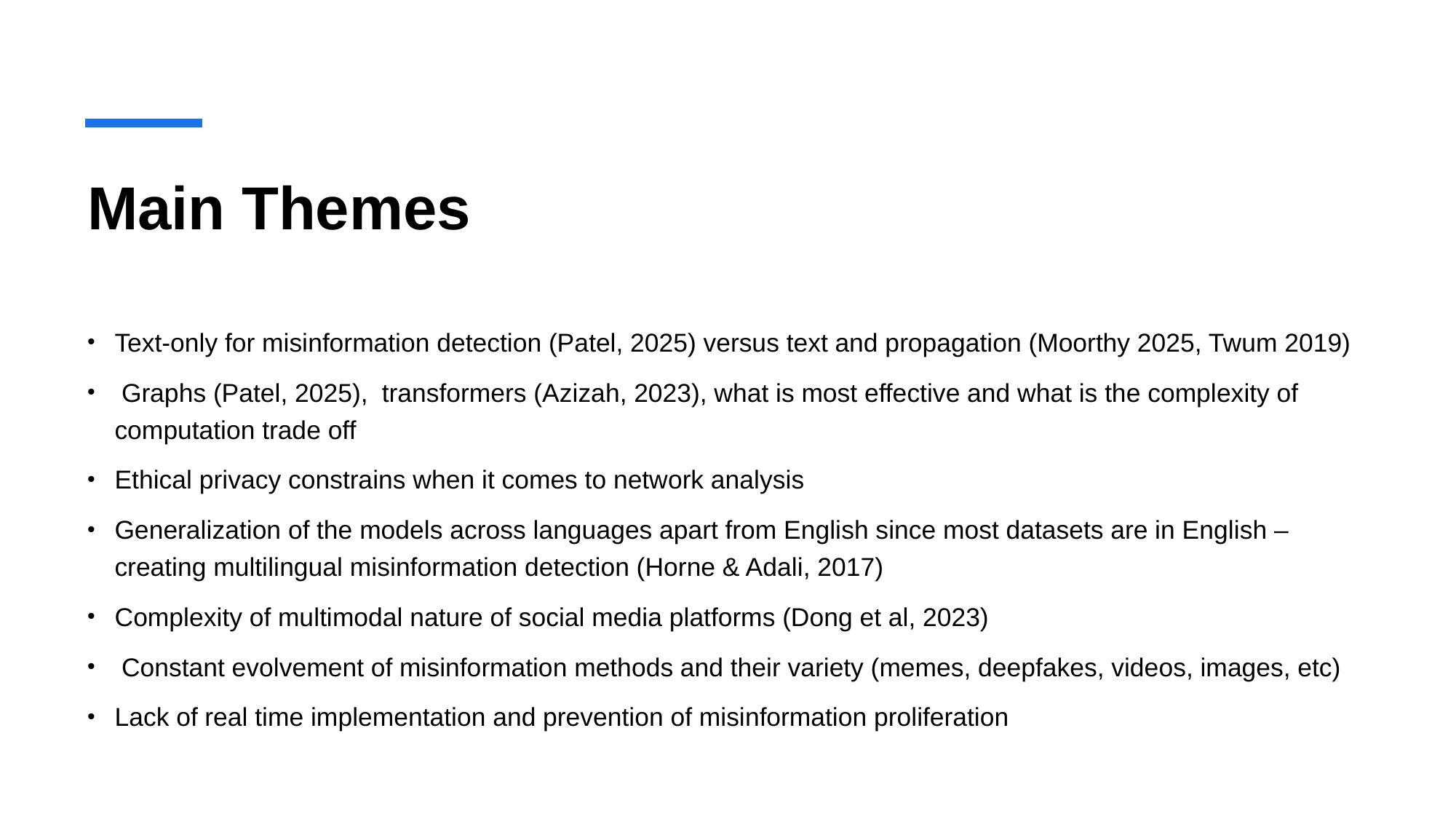

# Main Themes
Text-only for misinformation detection (Patel, 2025) versus text and propagation (Moorthy 2025, Twum 2019)
 Graphs (Patel, 2025),  transformers (Azizah, 2023), what is most effective and what is the complexity of computation trade off
Ethical privacy constrains when it comes to network analysis
Generalization of the models across languages apart from English since most datasets are in English – creating multilingual misinformation detection (Horne & Adali, 2017)
Complexity of multimodal nature of social media platforms (Dong et al, 2023)
 Constant evolvement of misinformation methods and their variety (memes, deepfakes, videos, images, etc)
Lack of real time implementation and prevention of misinformation proliferation